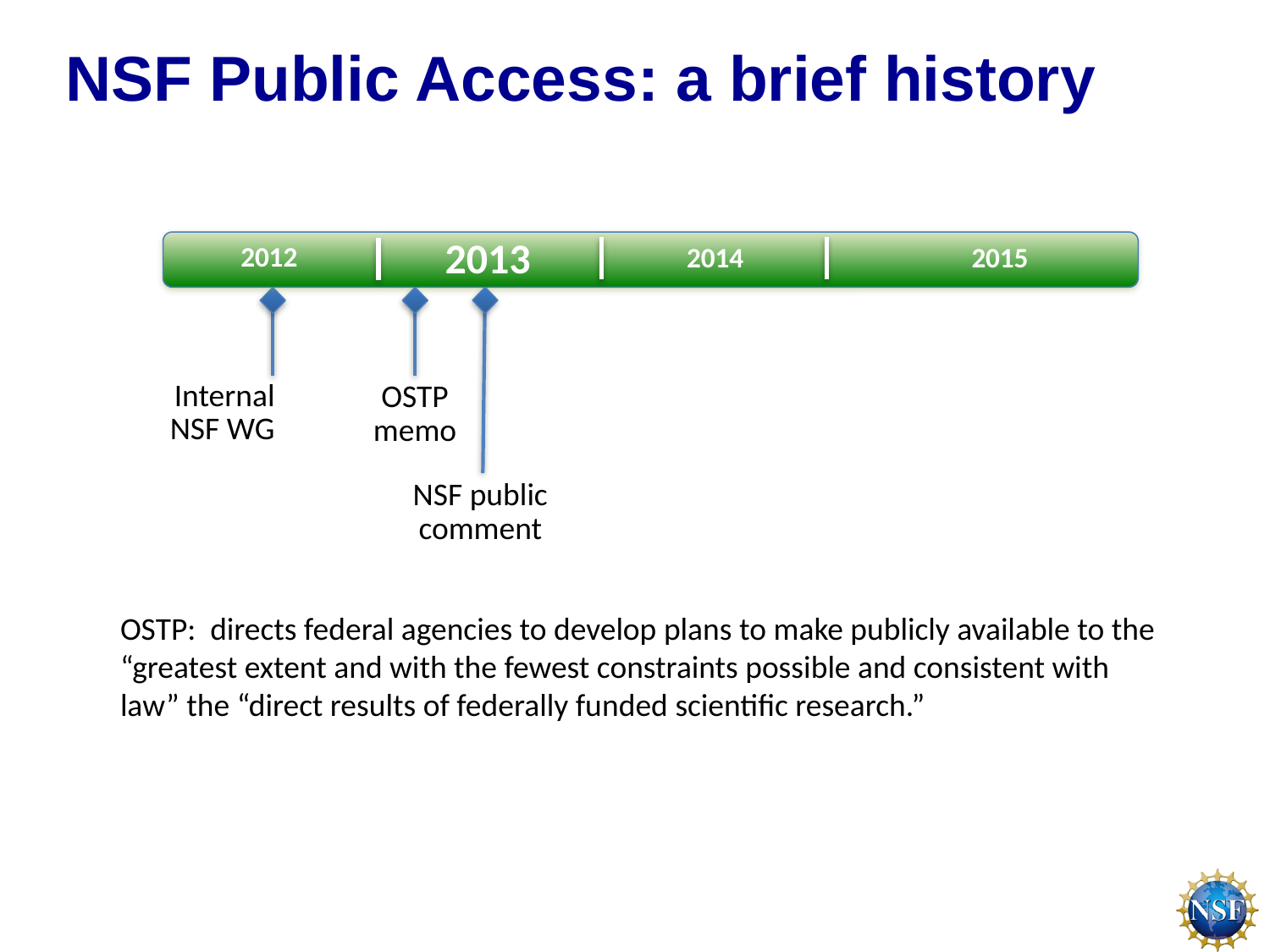

NSF Public Access: a brief history
2013

2012
2015
2014

Internal NSF WG
OSTP memo
NSF public comment
OSTP:  directs federal agencies to develop plans to make publicly available to the “greatest extent and with the fewest constraints possible and consistent with law” the “direct results of federally funded scientific research.”